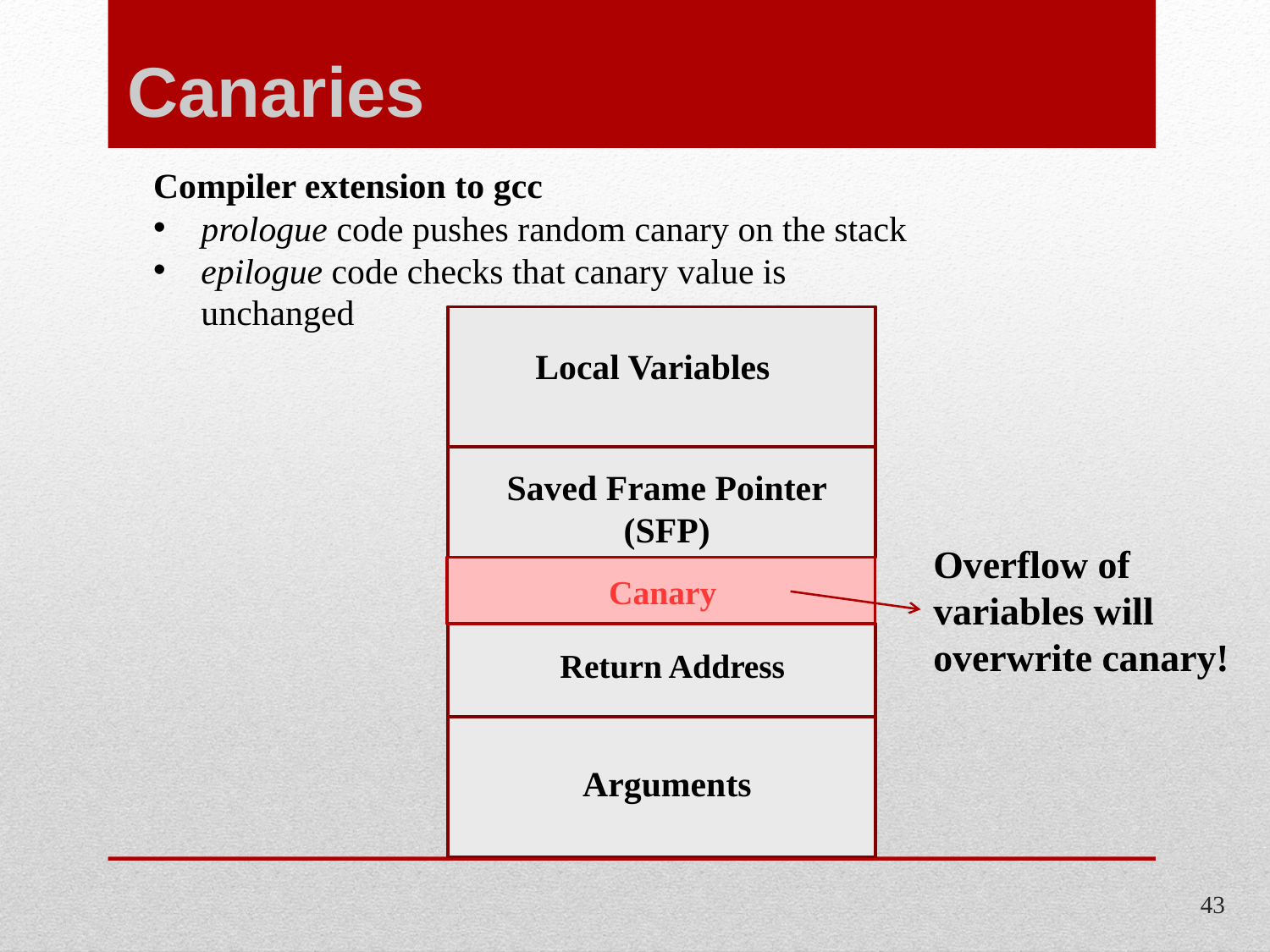

# Canaries
Compiler extension to gcc
prologue code pushes random canary on the stack
epilogue code checks that canary value is unchanged

Local Variables
Saved Frame Pointer
(SFP)
Arguments
Return Address
Overflow of variables will overwrite canary!

Canary
43